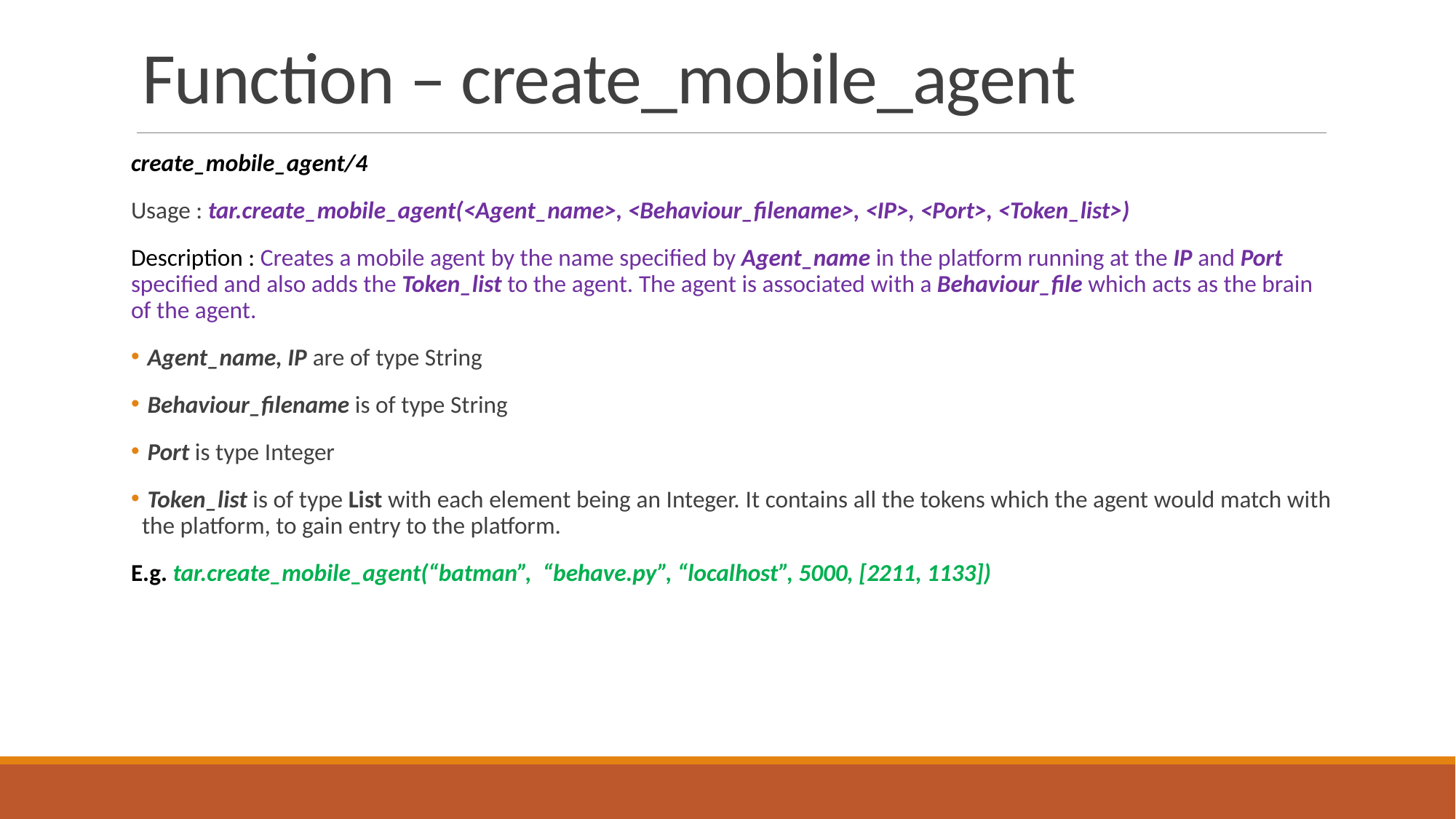

# Function – create_mobile_agent
create_mobile_agent/4
Usage : tar.create_mobile_agent(<Agent_name>, <Behaviour_filename>, <IP>, <Port>, <Token_list>)
Description : Creates a mobile agent by the name specified by Agent_name in the platform running at the IP and Port specified and also adds the Token_list to the agent. The agent is associated with a Behaviour_file which acts as the brain of the agent.
 Agent_name, IP are of type String
 Behaviour_filename is of type String
 Port is type Integer
 Token_list is of type List with each element being an Integer. It contains all the tokens which the agent would match with the platform, to gain entry to the platform.
E.g. tar.create_mobile_agent(“batman”,  “behave.py”, “localhost”, 5000, [2211, 1133])